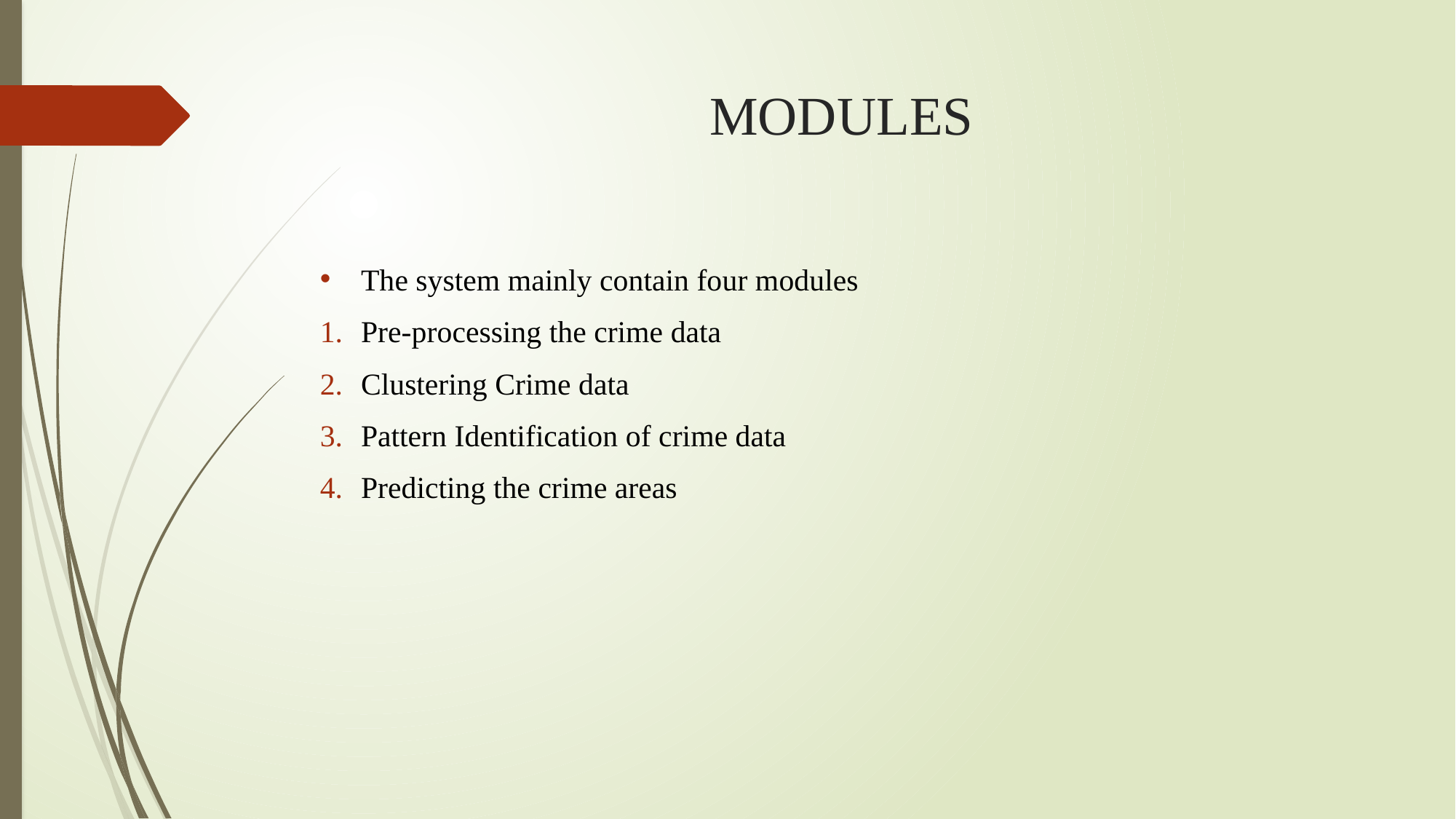

# MODULES
The system mainly contain four modules
Pre-processing the crime data
Clustering Crime data
Pattern Identification of crime data
Predicting the crime areas